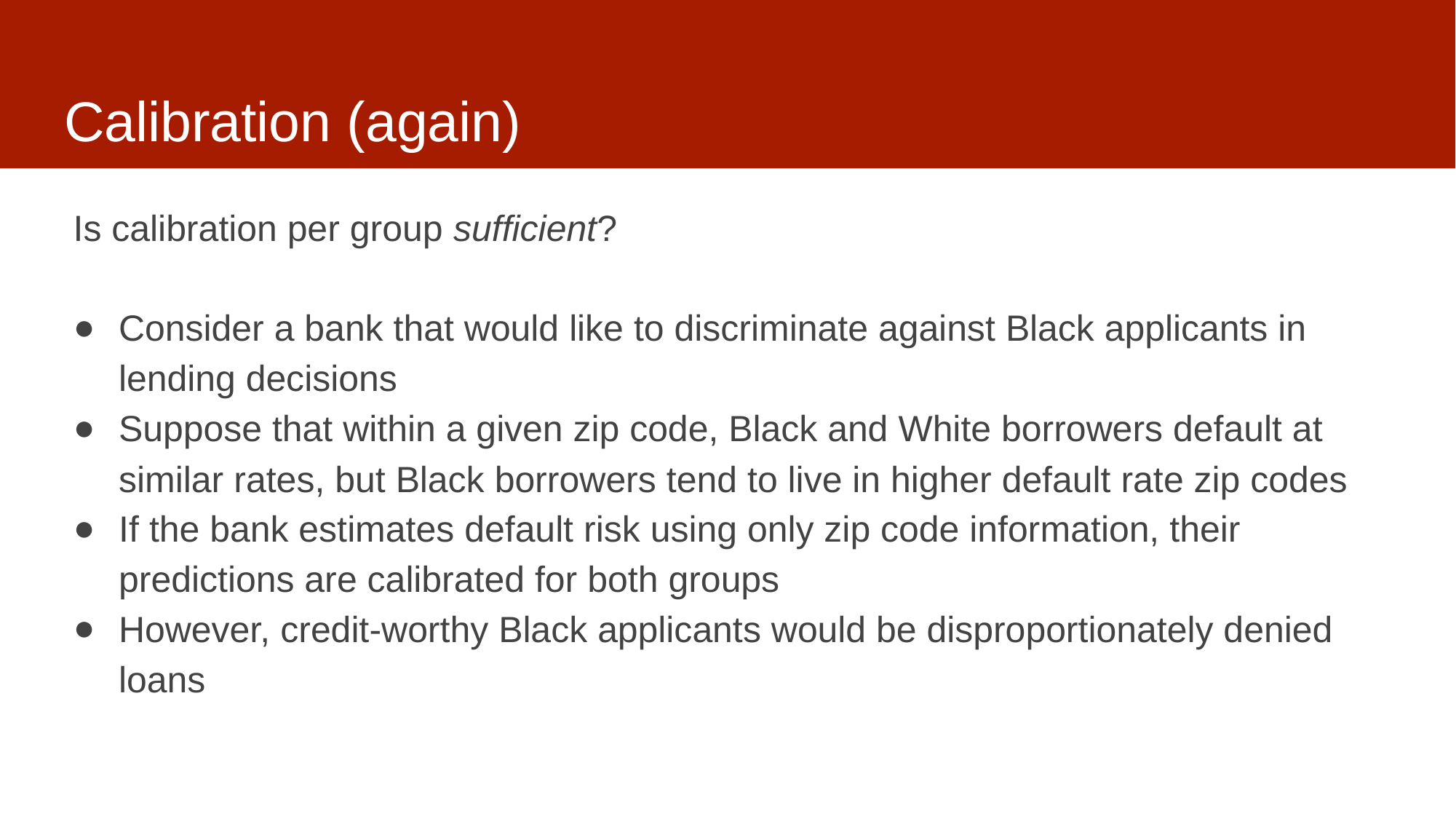

# Calibration (again)
Is calibration per group sufficient?

Consider a bank that would like to discriminate against Black applicants in lending decisions
Suppose that within a given zip code, Black and White borrowers default at similar rates, but Black borrowers tend to live in higher default rate zip codes
If the bank estimates default risk using only zip code information, their predictions are calibrated for both groups
However, credit-worthy Black applicants would be disproportionately denied loans